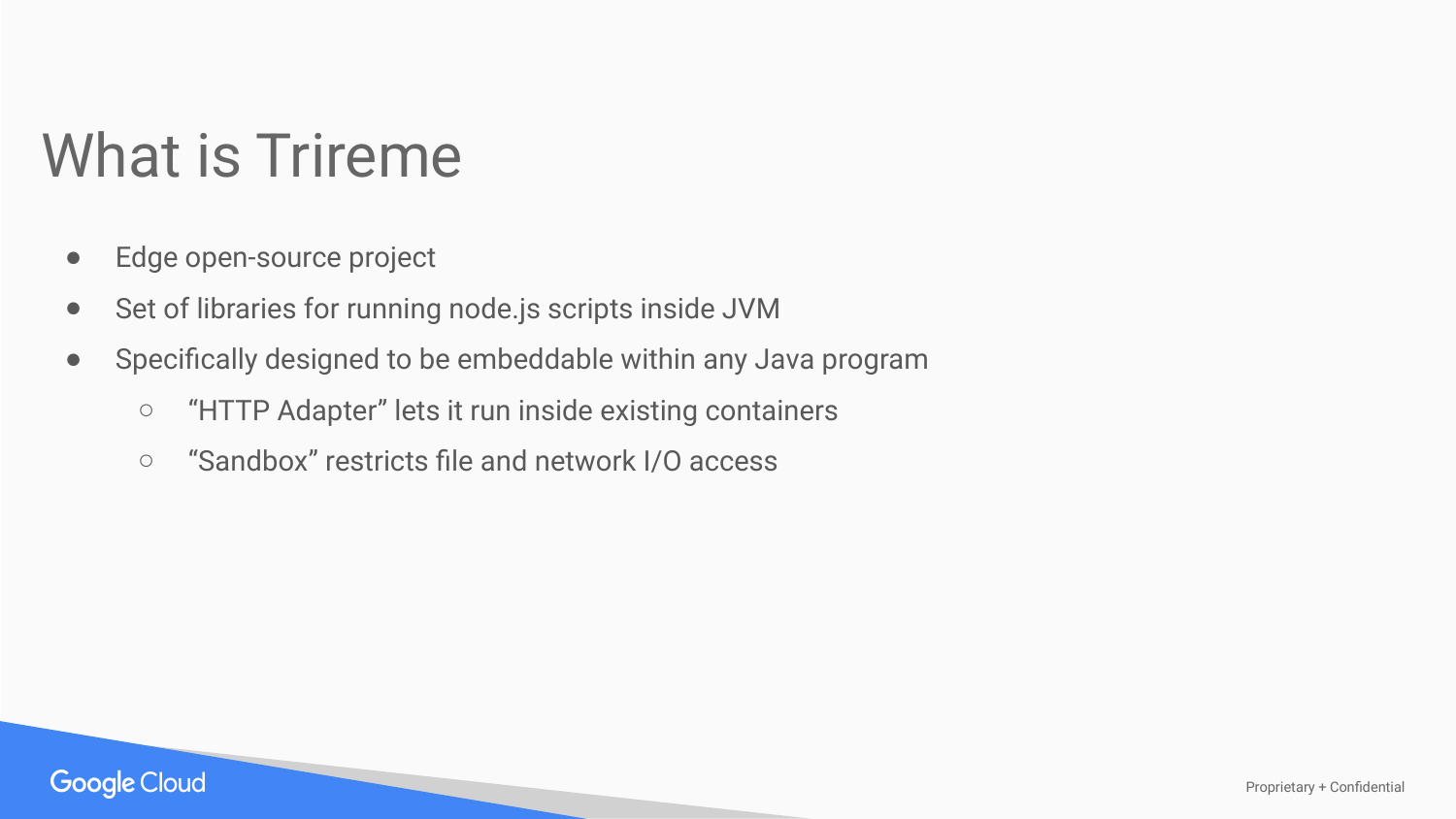

What is Trireme
Edge open-source project
Set of libraries for running node.js scripts inside JVM
Specifically designed to be embeddable within any Java program
“HTTP Adapter” lets it run inside existing containers
“Sandbox” restricts file and network I/O access